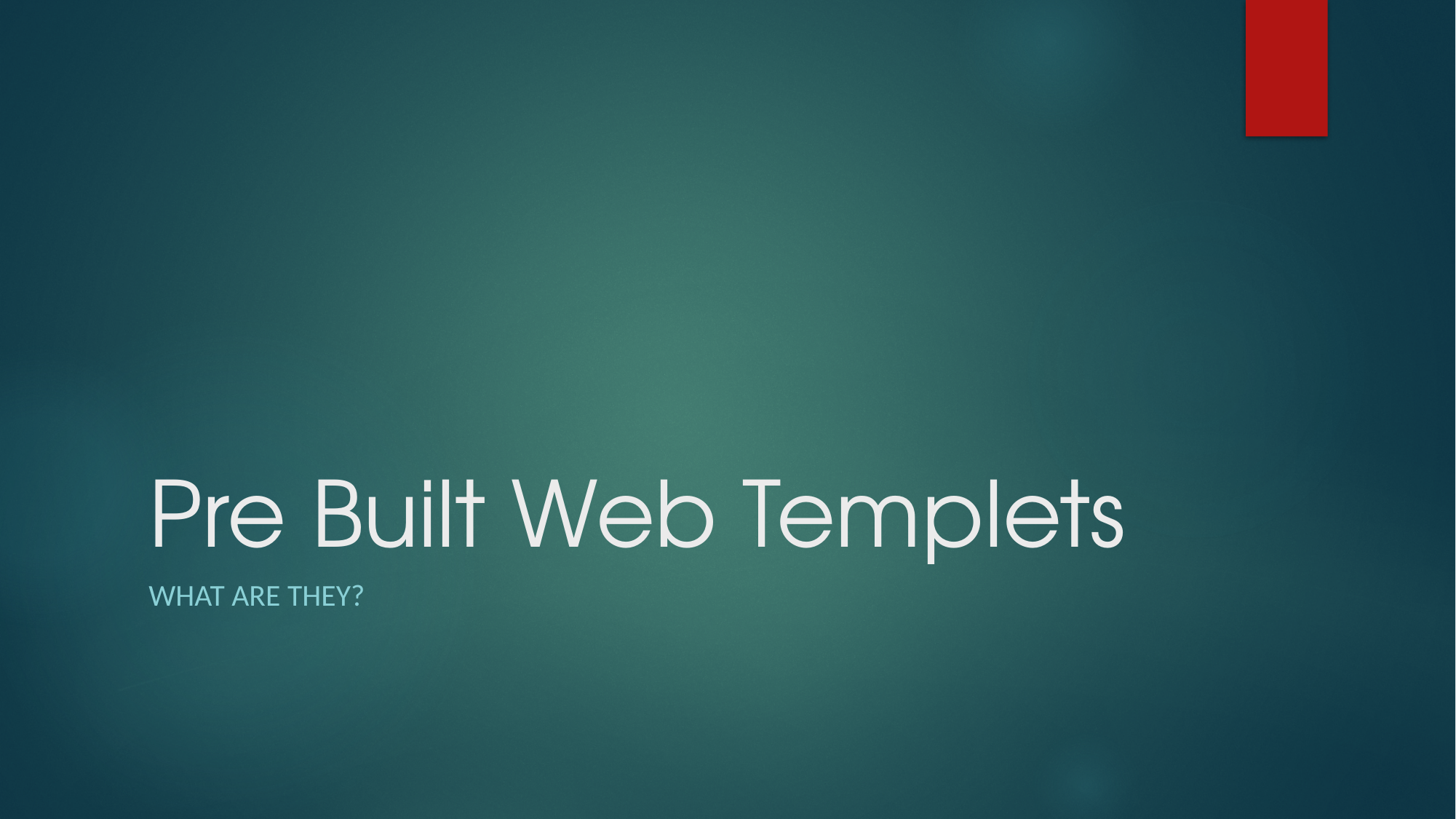

# Pre Built Web Templets
What are they?